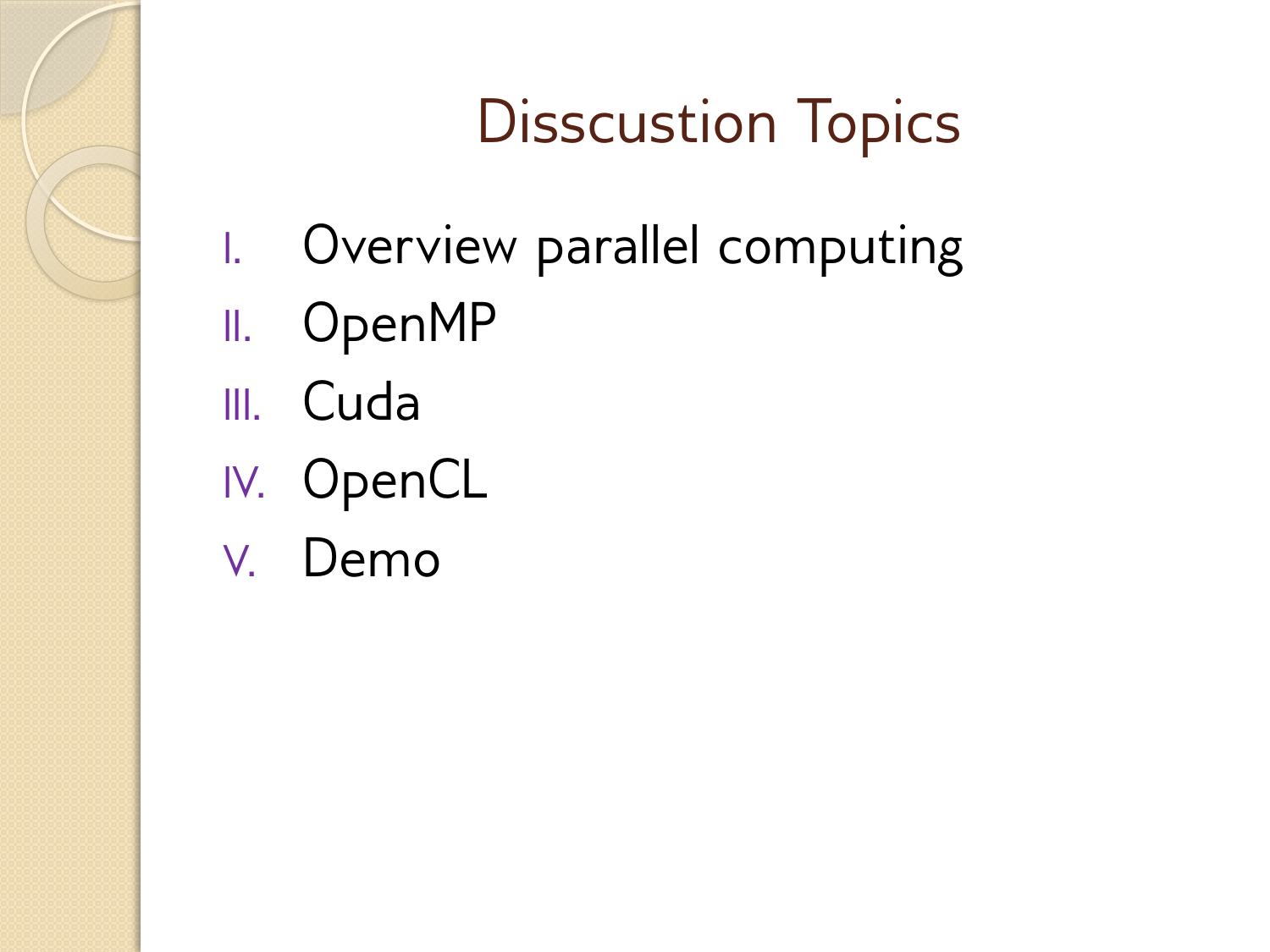

# Disscustion Topics
Overview parallel computing
OpenMP
Cuda
OpenCL
Demo